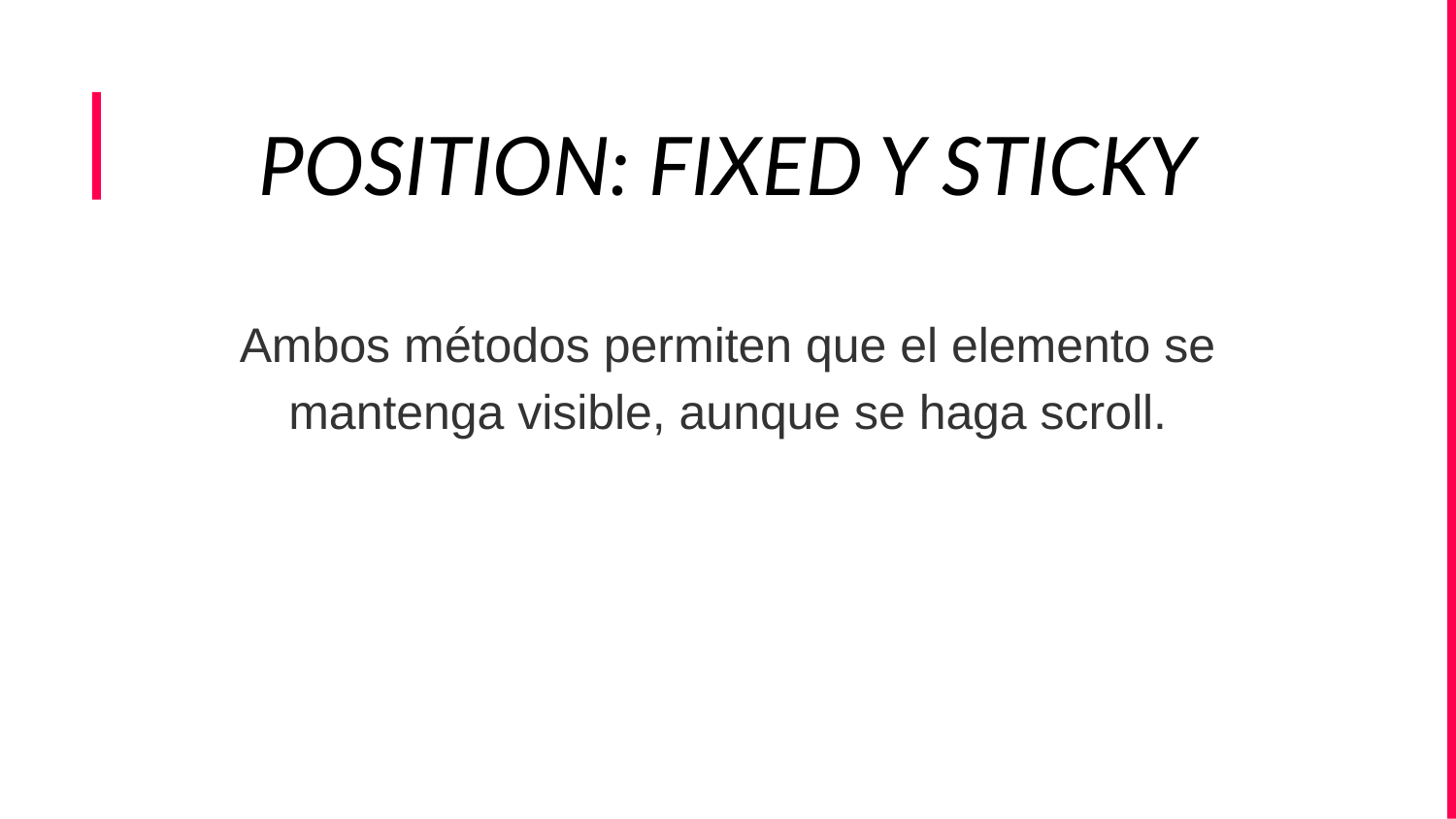

POSITION: FIXED Y STICKY

Ambos métodos permiten que el elemento se mantenga visible, aunque se haga scroll.